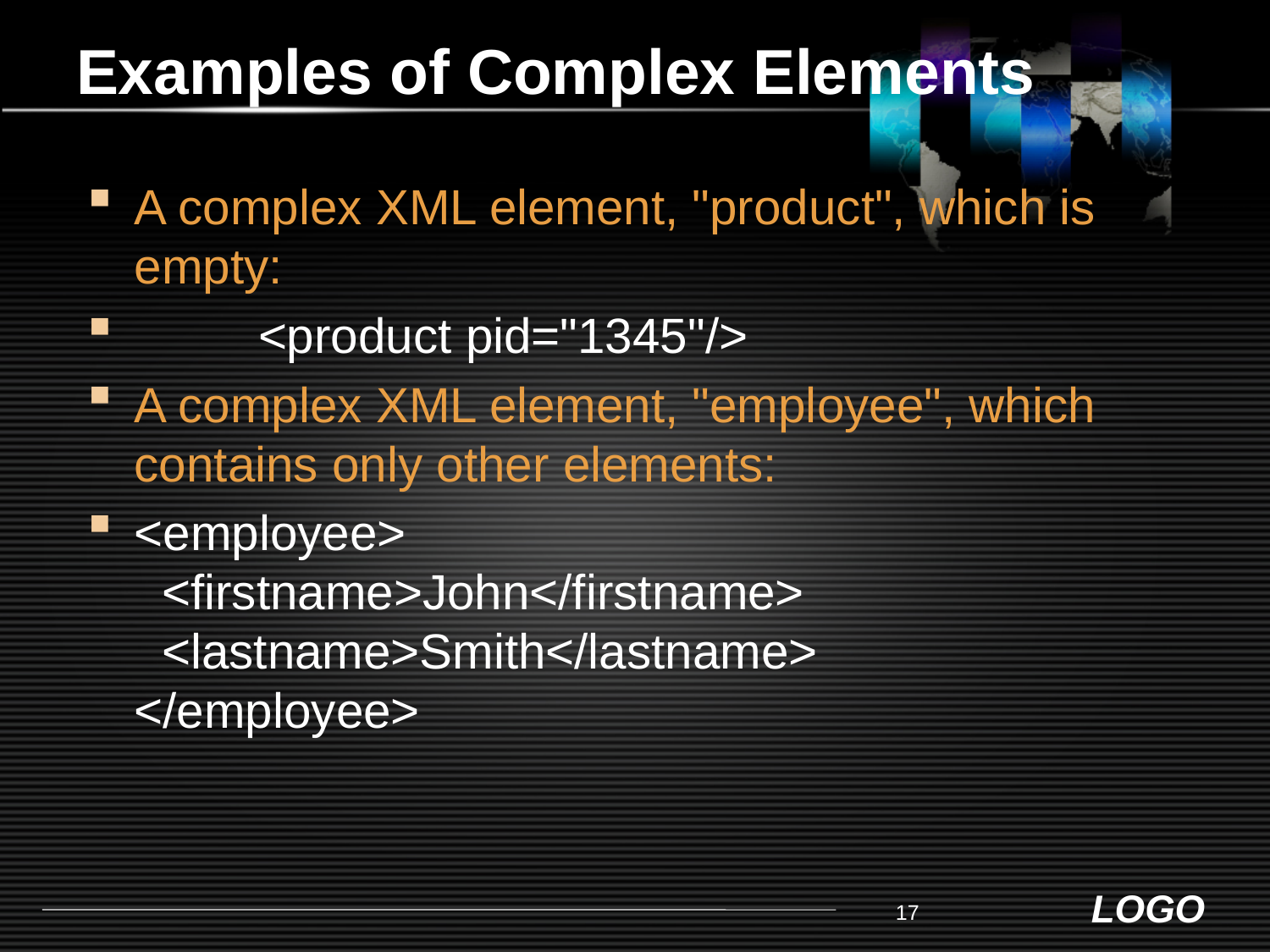

# Examples of Complex Elements
A complex XML element, "product", which is empty:
         <product pid="1345"/>
A complex XML element, "employee", which contains only other elements:
<employee>
  <firstname>John</firstname>
  <lastname>Smith</lastname>
</employee>

17